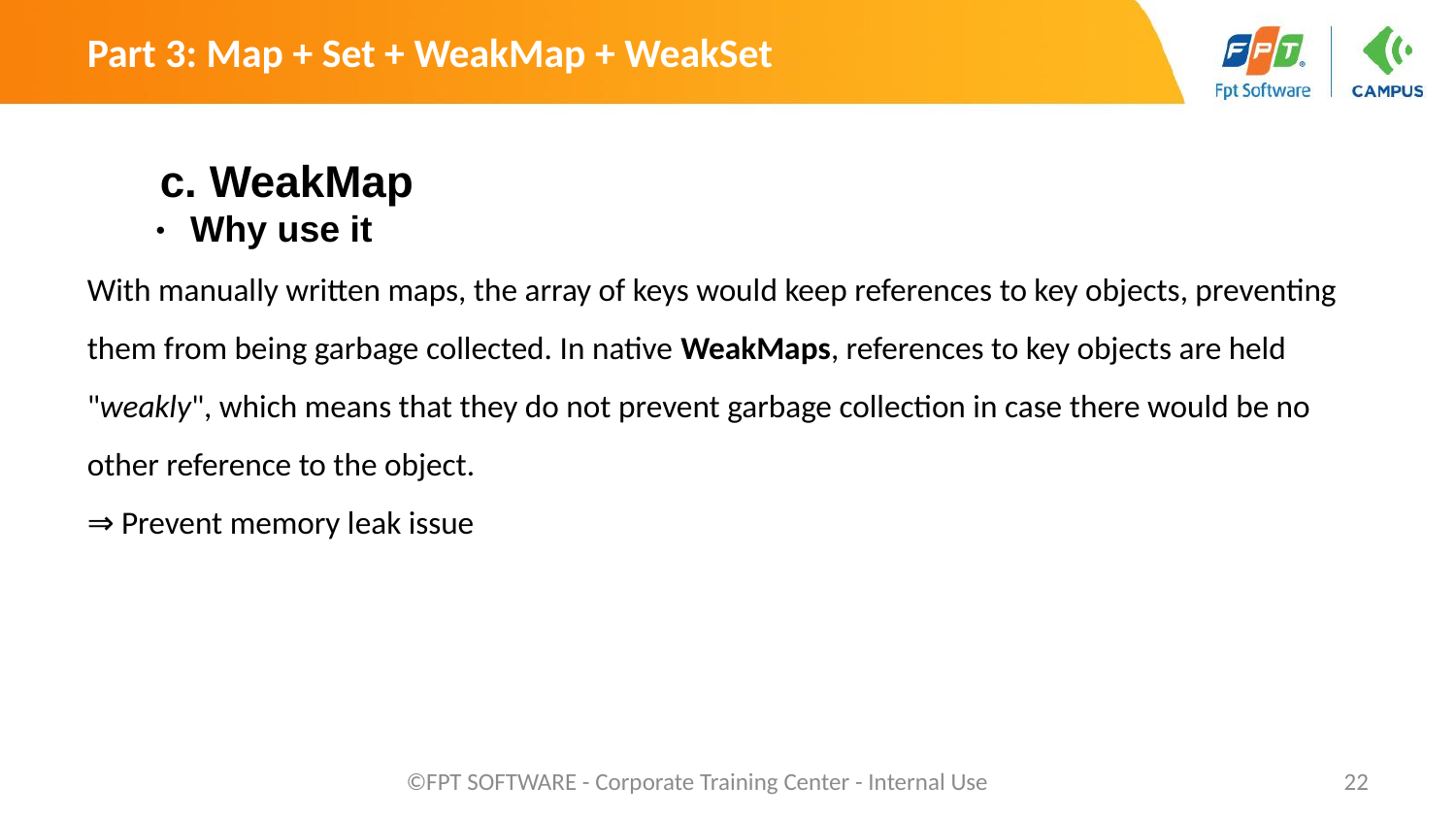

Part 3: Map + Set + WeakMap + WeakSet
c. WeakMap
Why use it
With manually written maps, the array of keys would keep references to key objects, preventing them from being garbage collected. In native WeakMaps, references to key objects are held "weakly", which means that they do not prevent garbage collection in case there would be no other reference to the object.
⇒ Prevent memory leak issue

©FPT SOFTWARE - Corporate Training Center - Internal Use
22